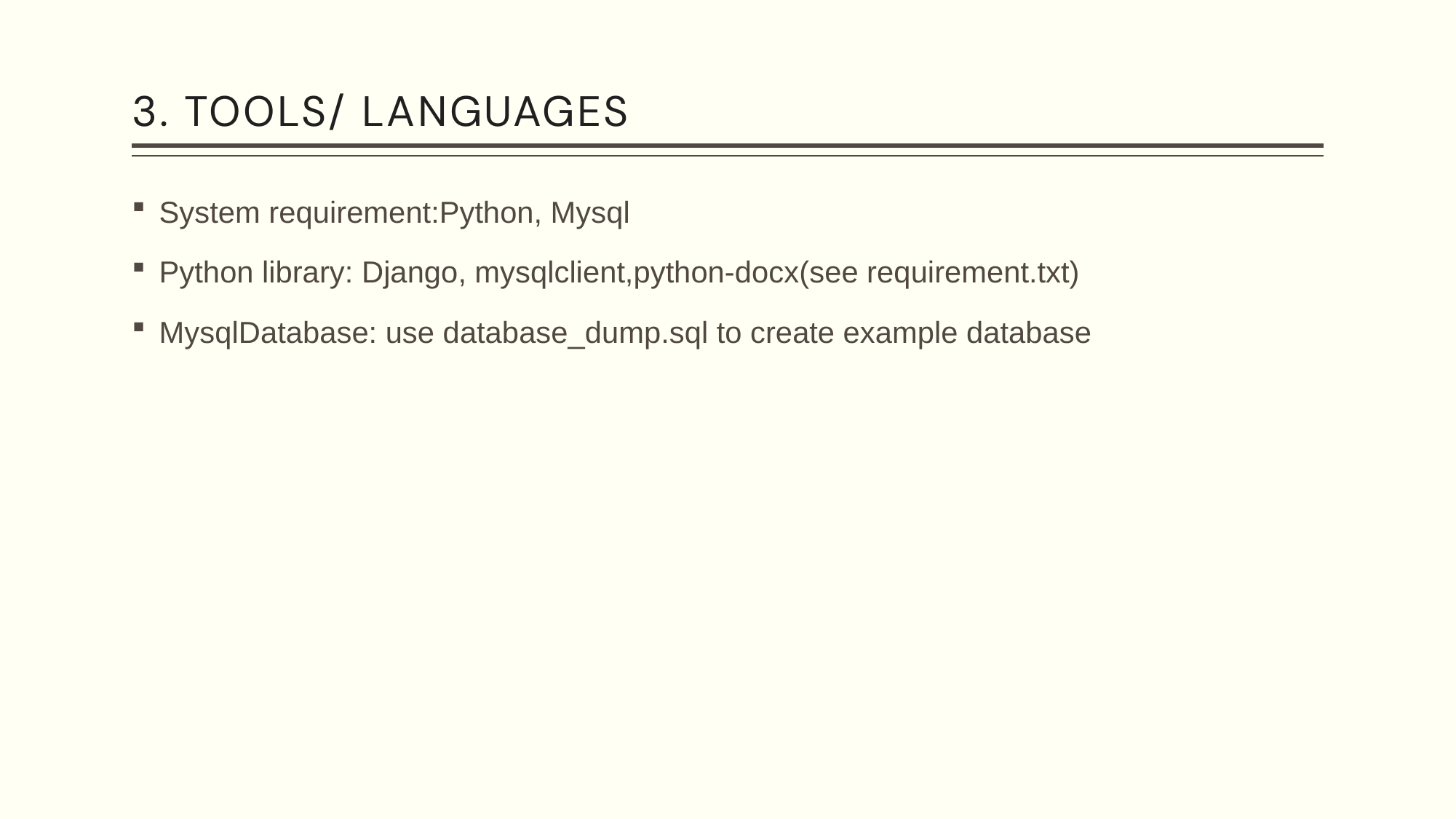

# 3. TOOLS/ LANGUAGES
System requirement:Python, Mysql
Python library: Django, mysqlclient,python-docx(see requirement.txt)
MysqlDatabase: use database_dump.sql to create example database